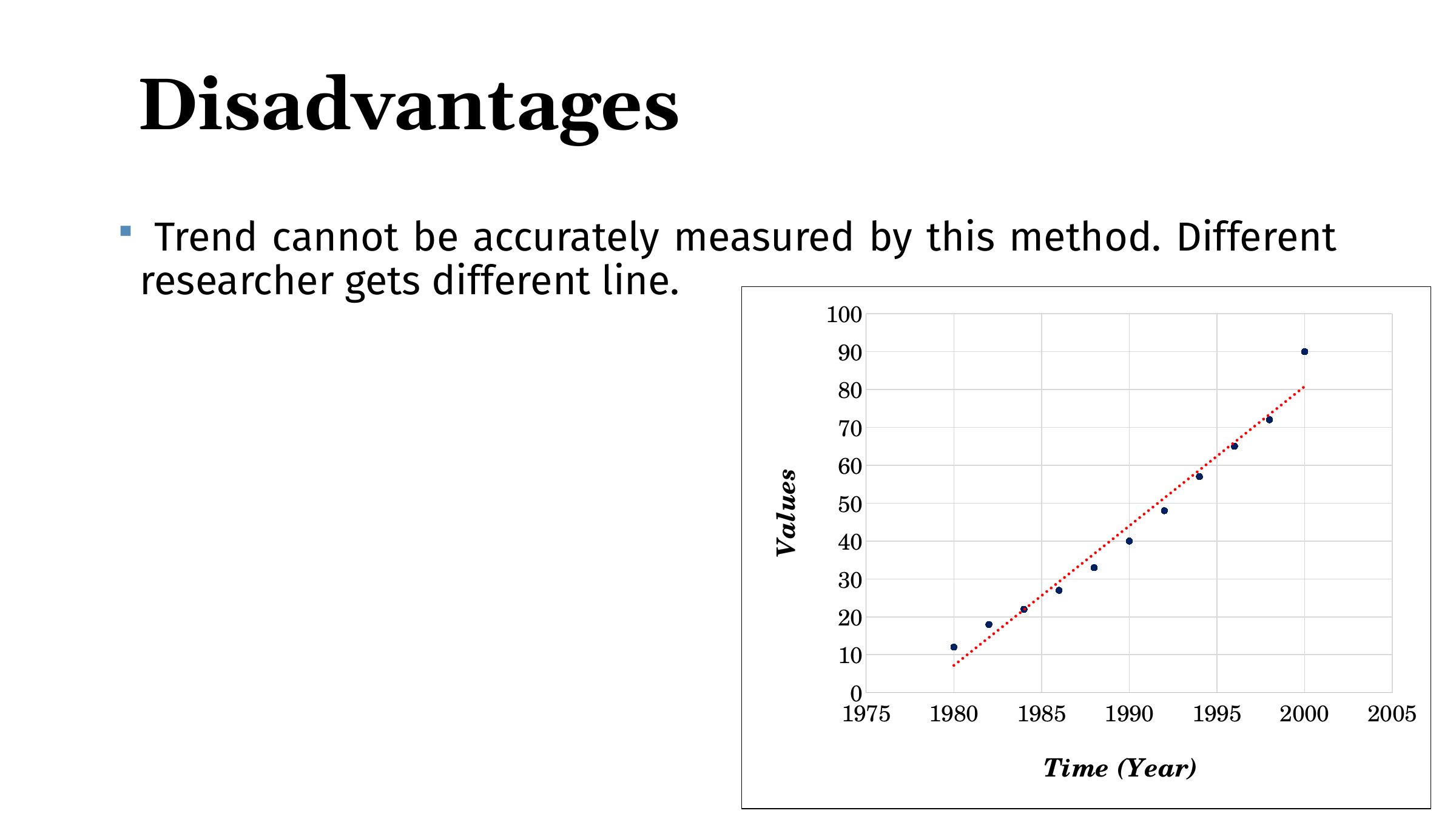

# Disadvantages
 Trend cannot be accurately measured by this method. Different researcher gets different line.

### Chart

| Category | Value |
|---|---|